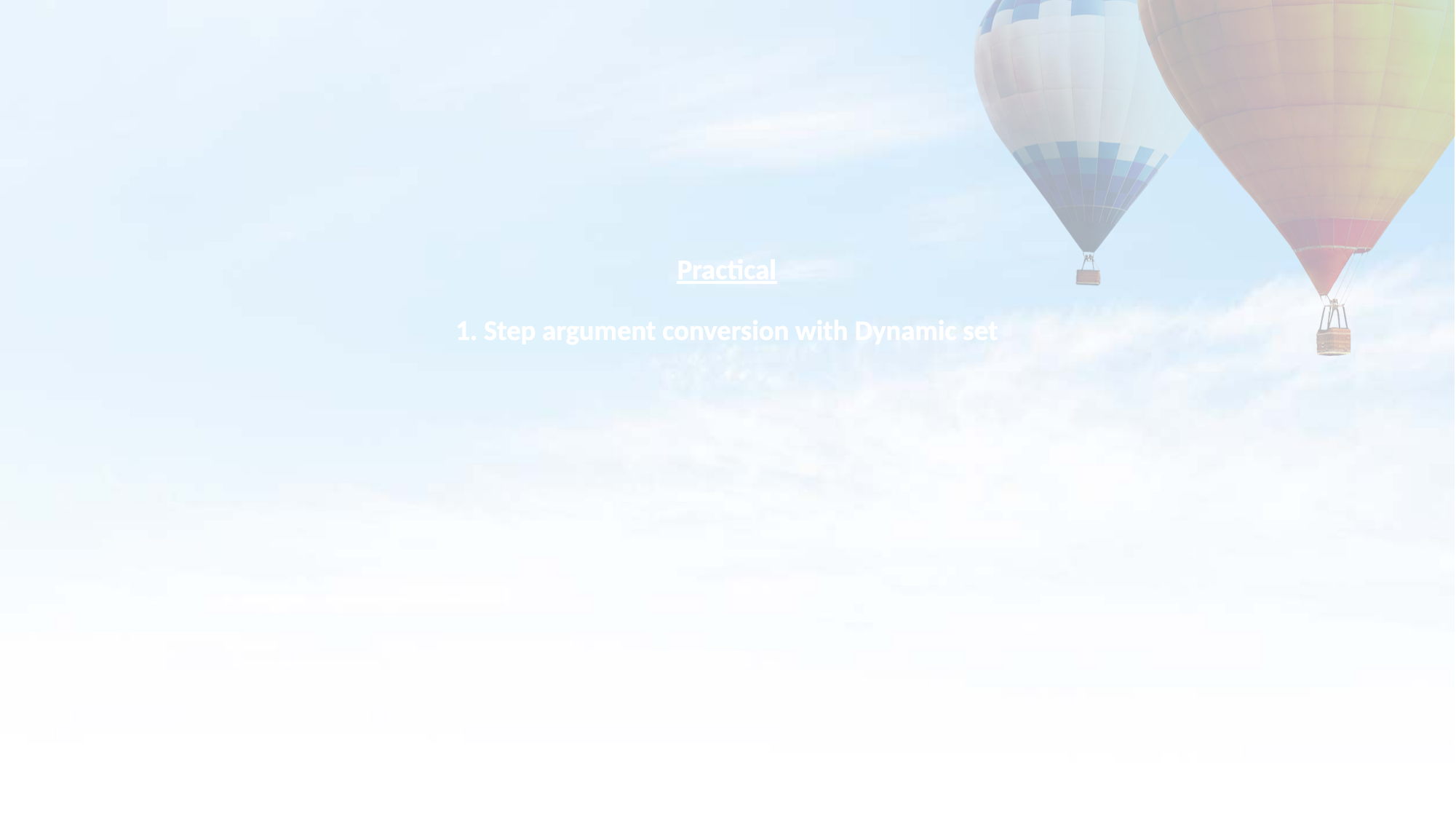

# Practical 1. Step argument conversion with Dynamic set